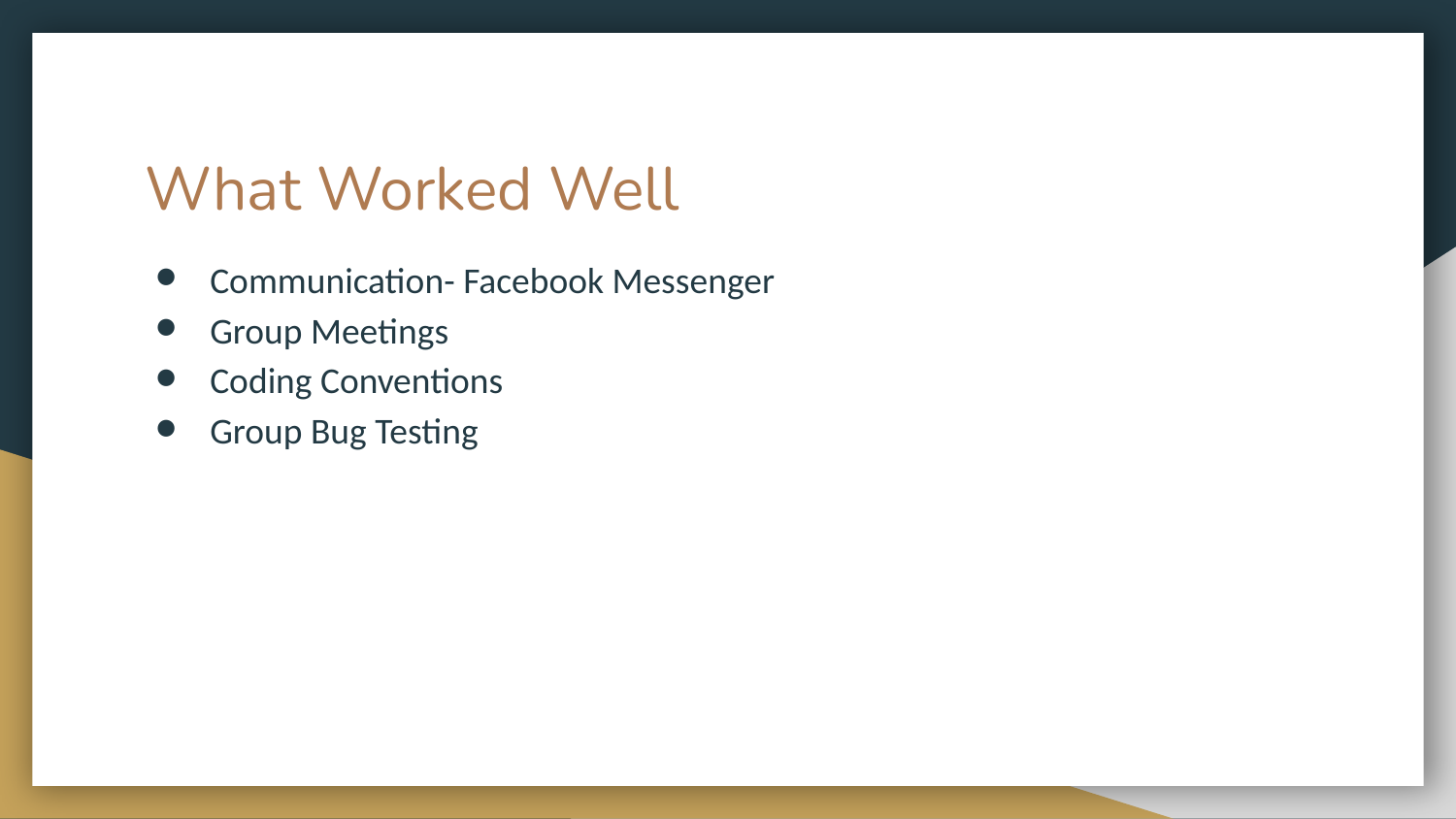

# What Worked Well
Communication- Facebook Messenger
Group Meetings
Coding Conventions
Group Bug Testing